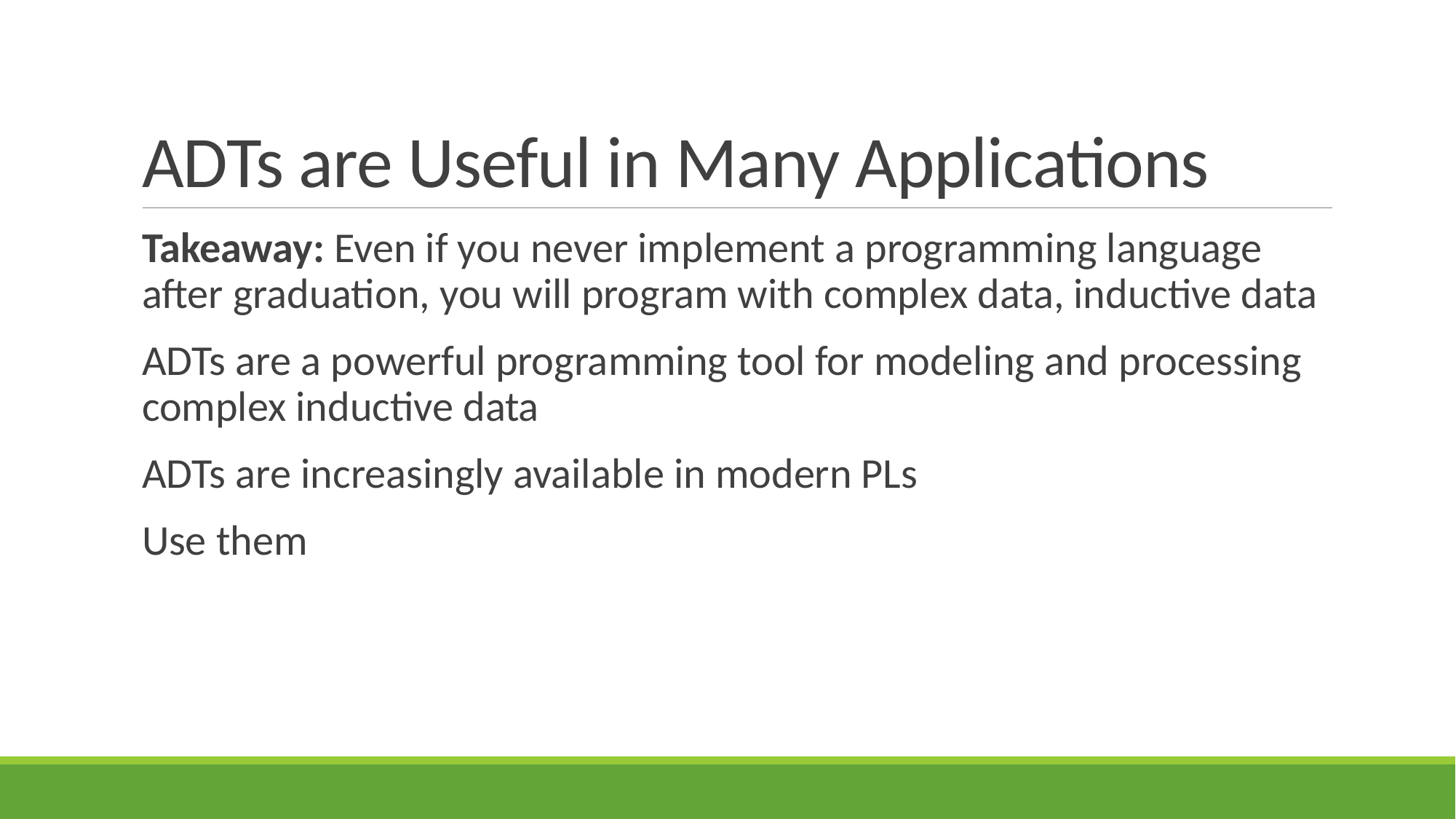

# ADTs are Useful in Many Applications
Takeaway: Even if you never implement a programming language after graduation, you will program with complex data, inductive data
ADTs are a powerful programming tool for modeling and processing complex inductive data
ADTs are increasingly available in modern PLs
Use them